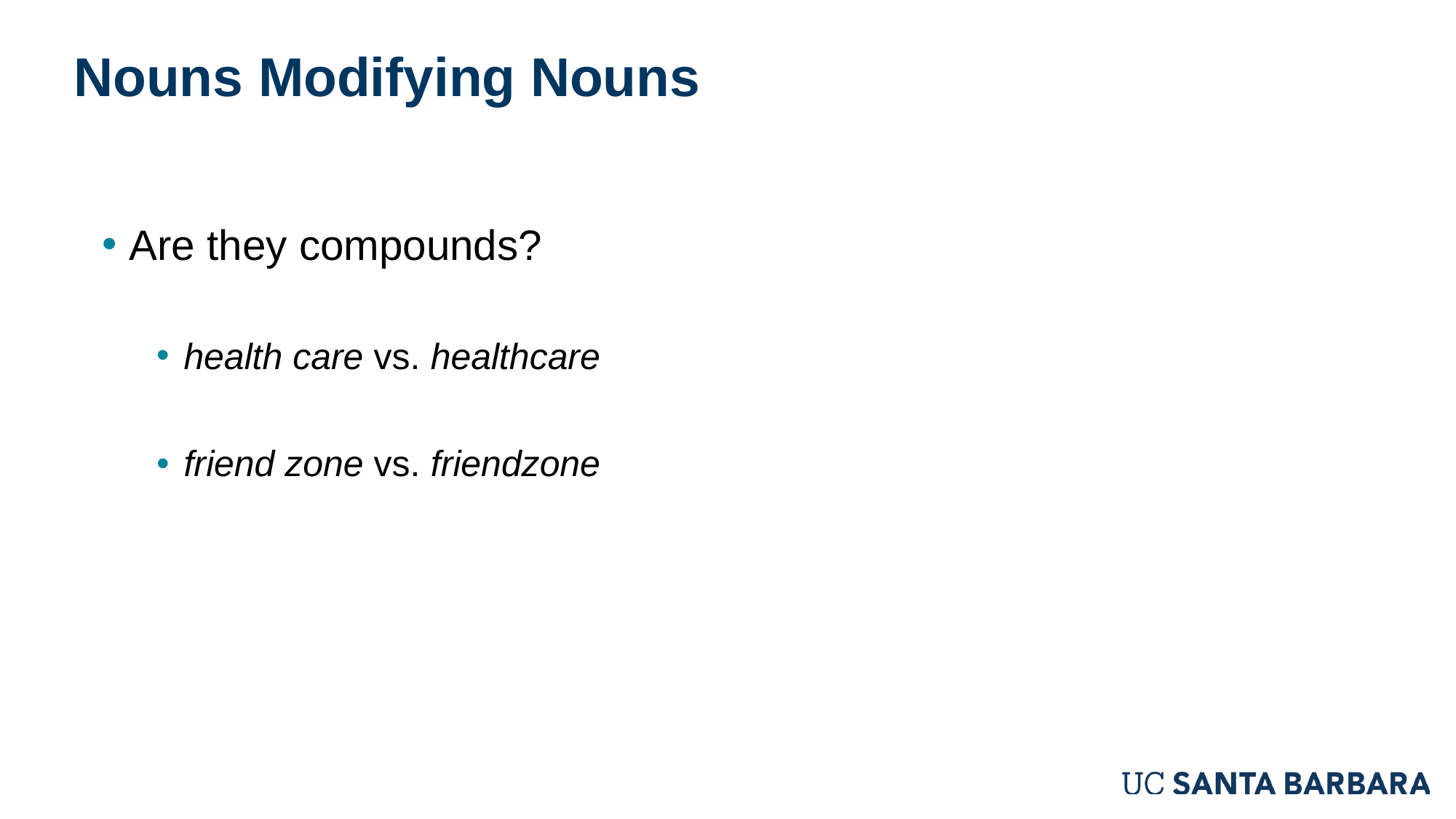

# Nouns Modifying Nouns
Are they compounds?

health care vs. healthcare

friend zone vs. friendzone